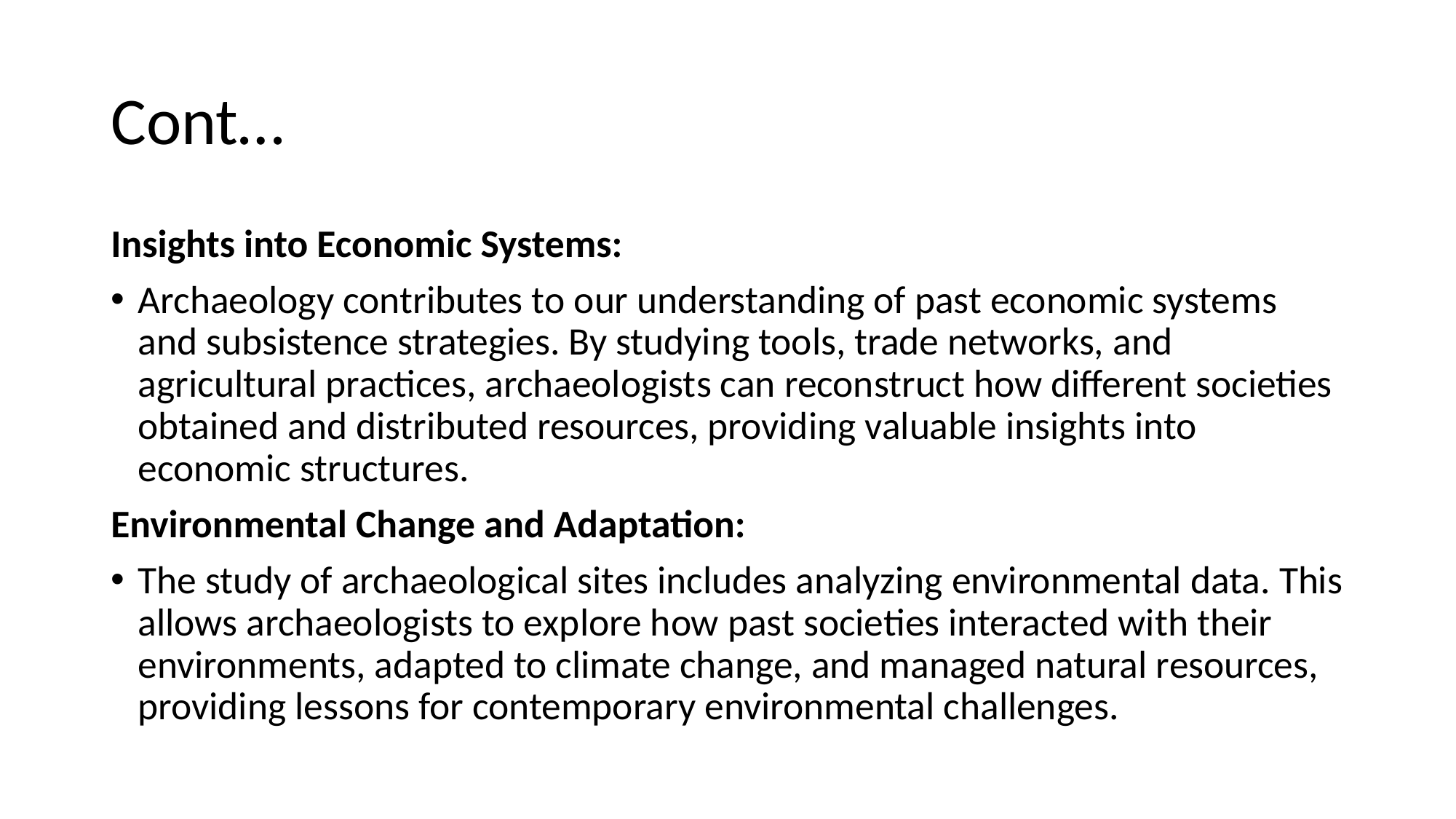

# Cont…
Insights into Economic Systems:
Archaeology contributes to our understanding of past economic systems and subsistence strategies. By studying tools, trade networks, and agricultural practices, archaeologists can reconstruct how different societies obtained and distributed resources, providing valuable insights into economic structures.
Environmental Change and Adaptation:
The study of archaeological sites includes analyzing environmental data. This allows archaeologists to explore how past societies interacted with their environments, adapted to climate change, and managed natural resources, providing lessons for contemporary environmental challenges.